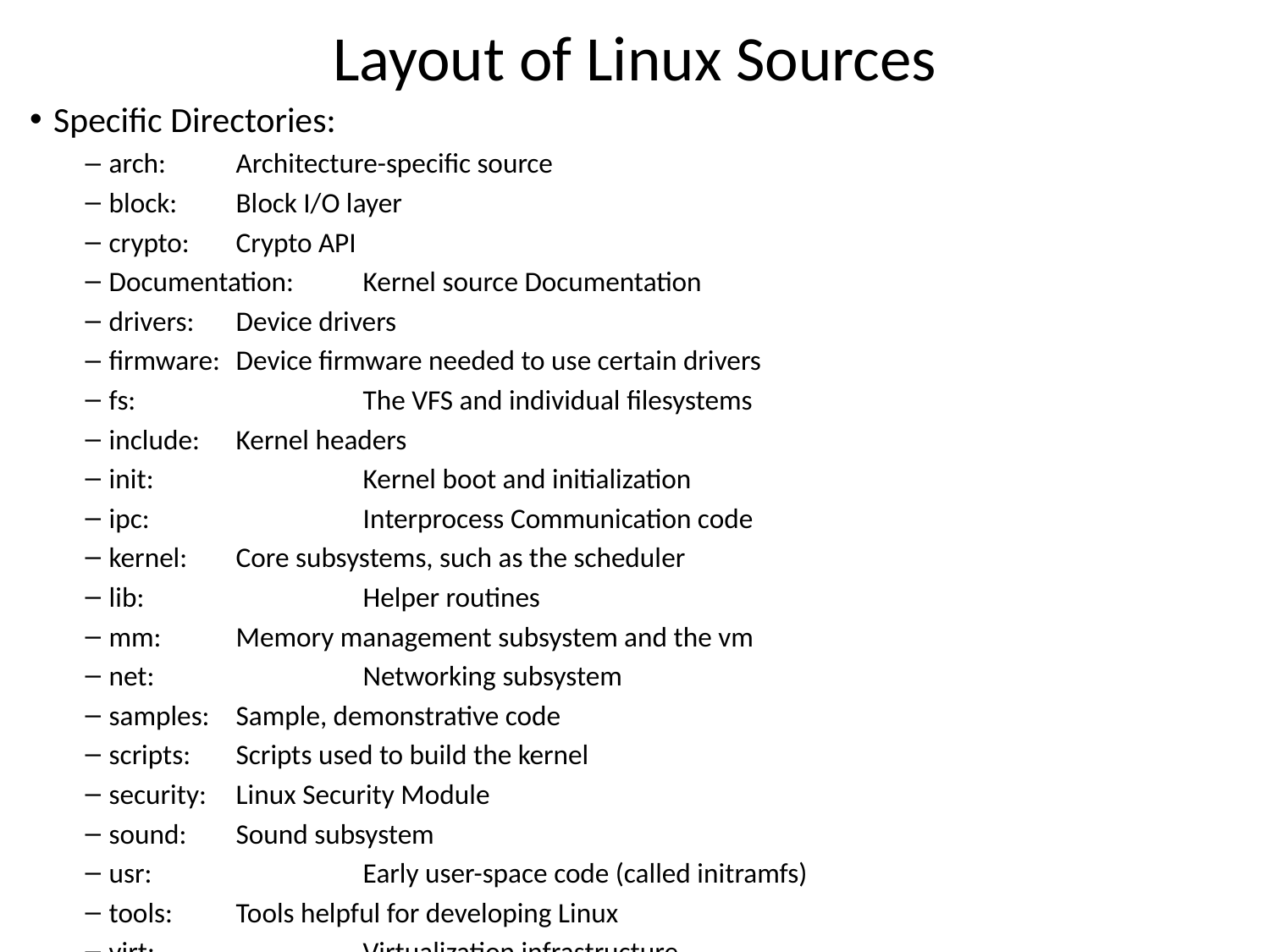

# Layout of Linux Sources

Specific Directories:
arch: 	Architecture-specific source
block:	Block I/O layer
crypto:	Crypto API
Documentation: 	Kernel source Documentation
drivers:	Device drivers
firmware:	Device firmware needed to use certain drivers
fs:		The VFS and individual filesystems
include:	Kernel headers
init:		Kernel boot and initialization
ipc:		Interprocess Communication code
kernel:	Core subsystems, such as the scheduler
lib:		Helper routines
mm:	Memory management subsystem and the vm
net:		Networking subsystem
samples:	Sample, demonstrative code
scripts:	Scripts used to build the kernel
security:	Linux Security Module
sound:	Sound subsystem
usr:		Early user-space code (called initramfs)
tools:	Tools helpful for developing Linux
virt:		Virtualization infrastructure